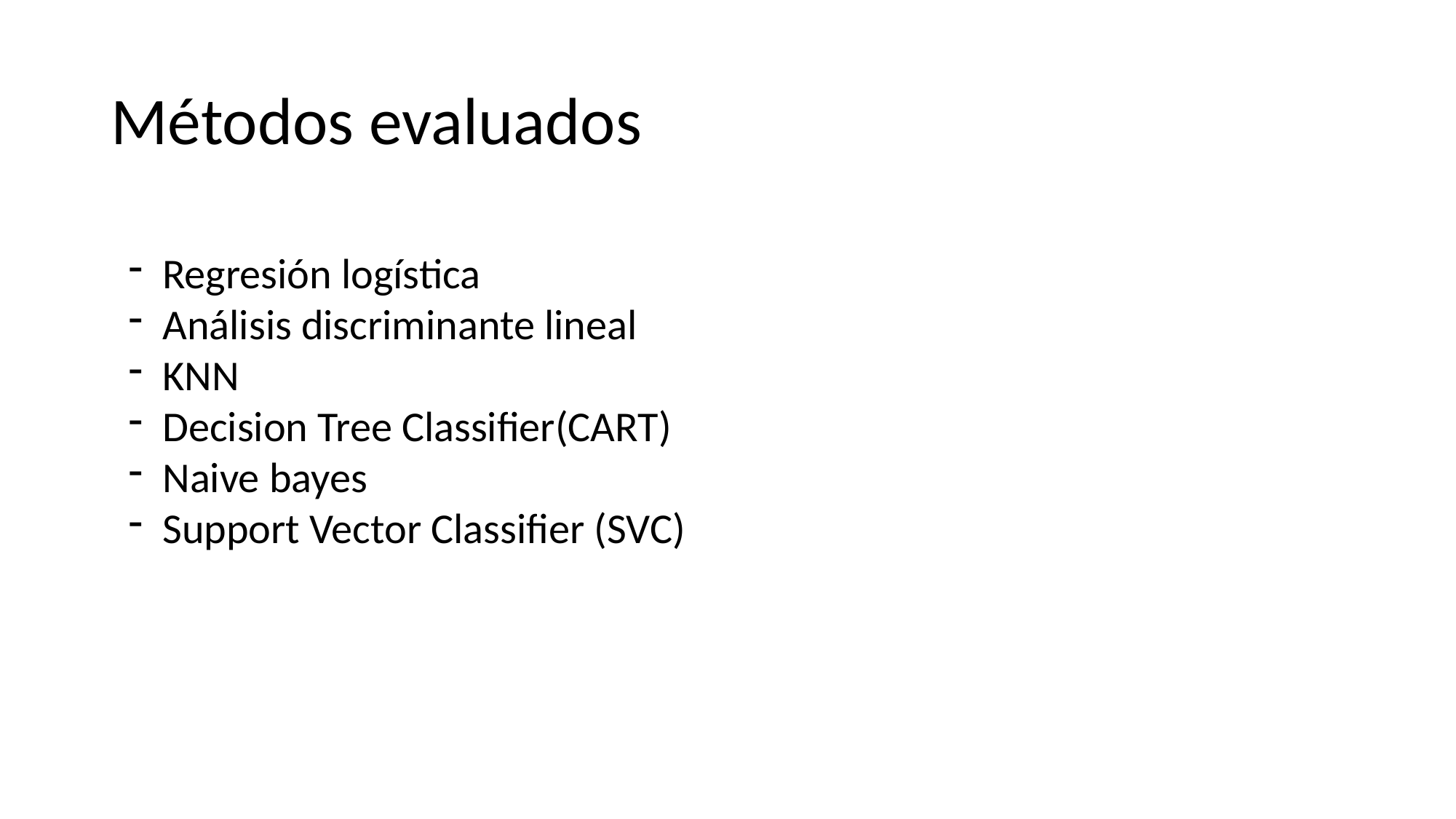

# Métodos evaluados
Regresión logística
Análisis discriminante lineal
KNN
Decision Tree Classifier(CART)
Naive bayes
Support Vector Classifier (SVC)